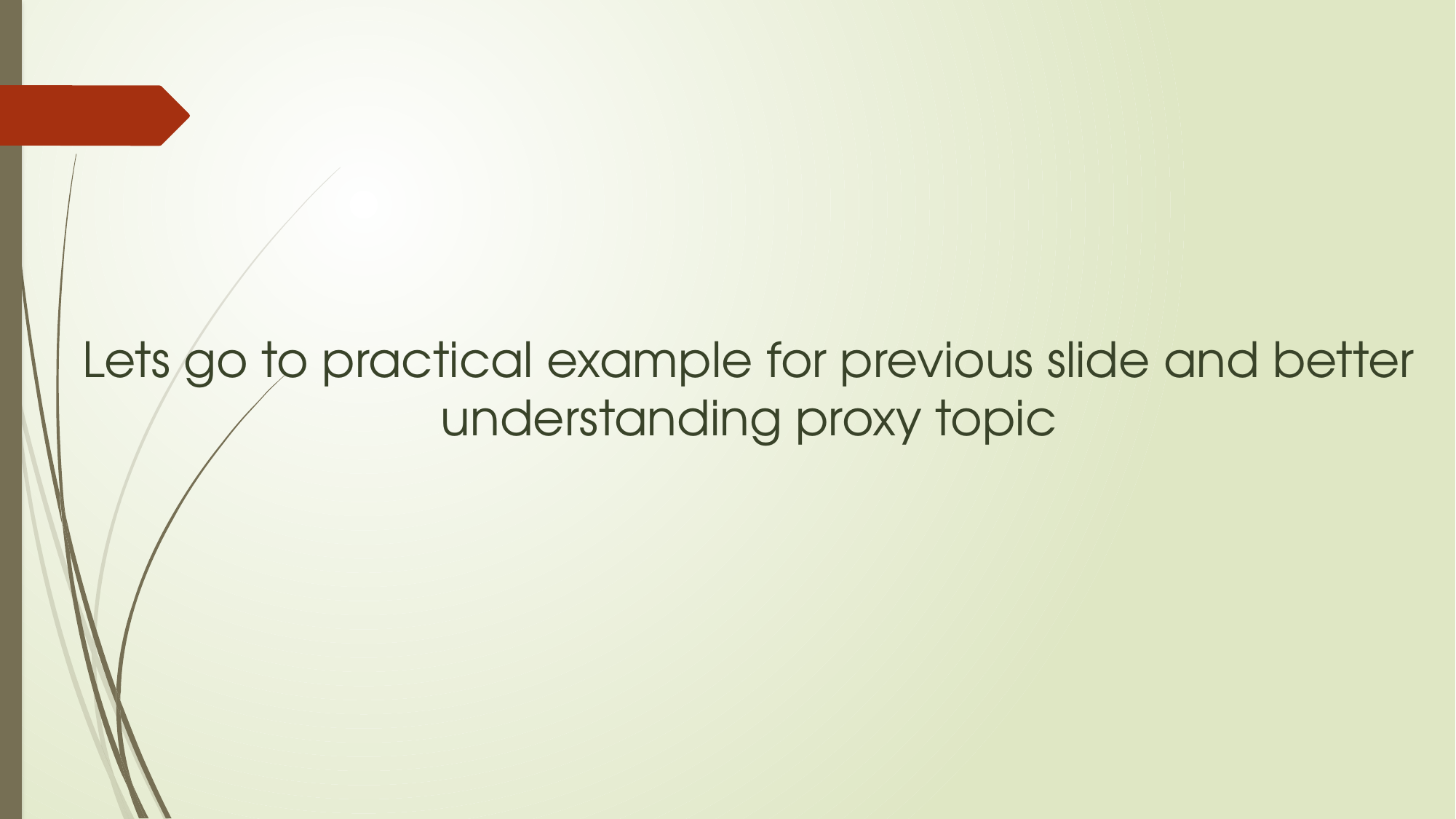

Lets go to practical example for previous slide and better understanding proxy topic